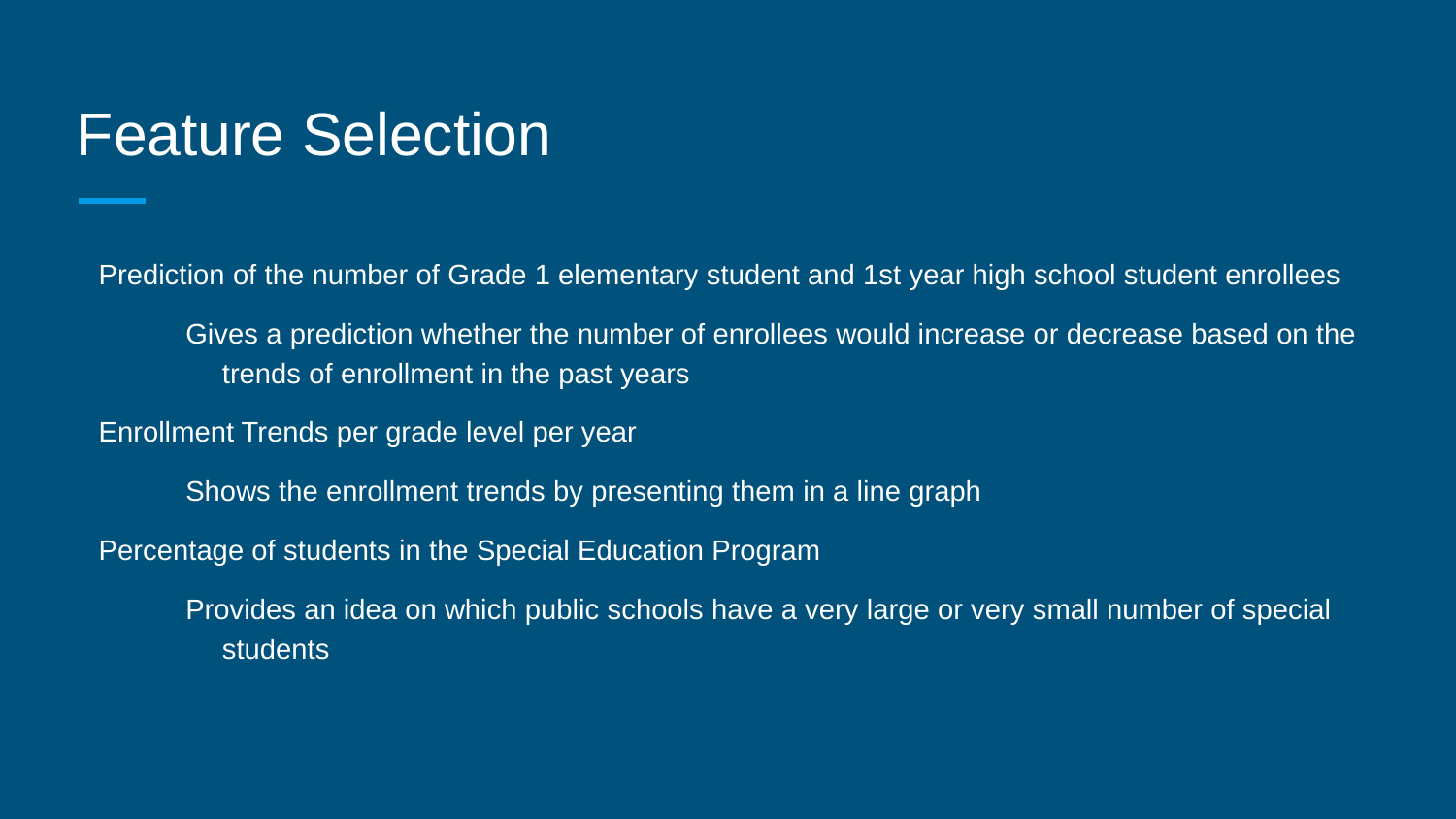

# Feature Selection
Prediction of the number of Grade 1 elementary student and 1st year high school student enrollees
Gives a prediction whether the number of enrollees would increase or decrease based on the trends of enrollment in the past years
Enrollment Trends per grade level per year
Shows the enrollment trends by presenting them in a line graph
Percentage of students in the Special Education Program
Provides an idea on which public schools have a very large or very small number of special students